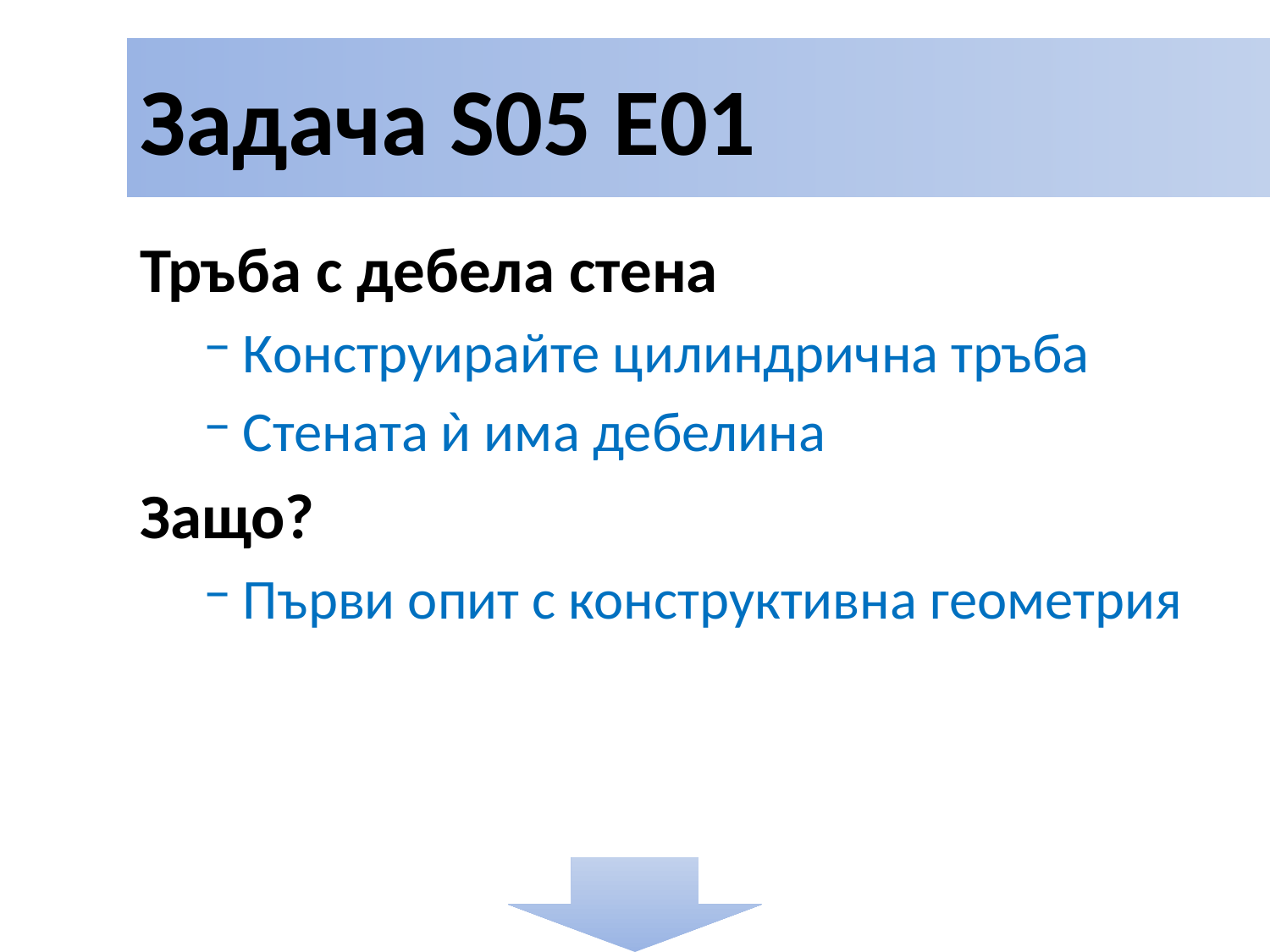

# Задача S05 E01
Тръба с дебела стена
Конструирайте цилиндрична тръба
Стената ѝ има дебелина
Защо?
Първи опит с конструктивна геометрия